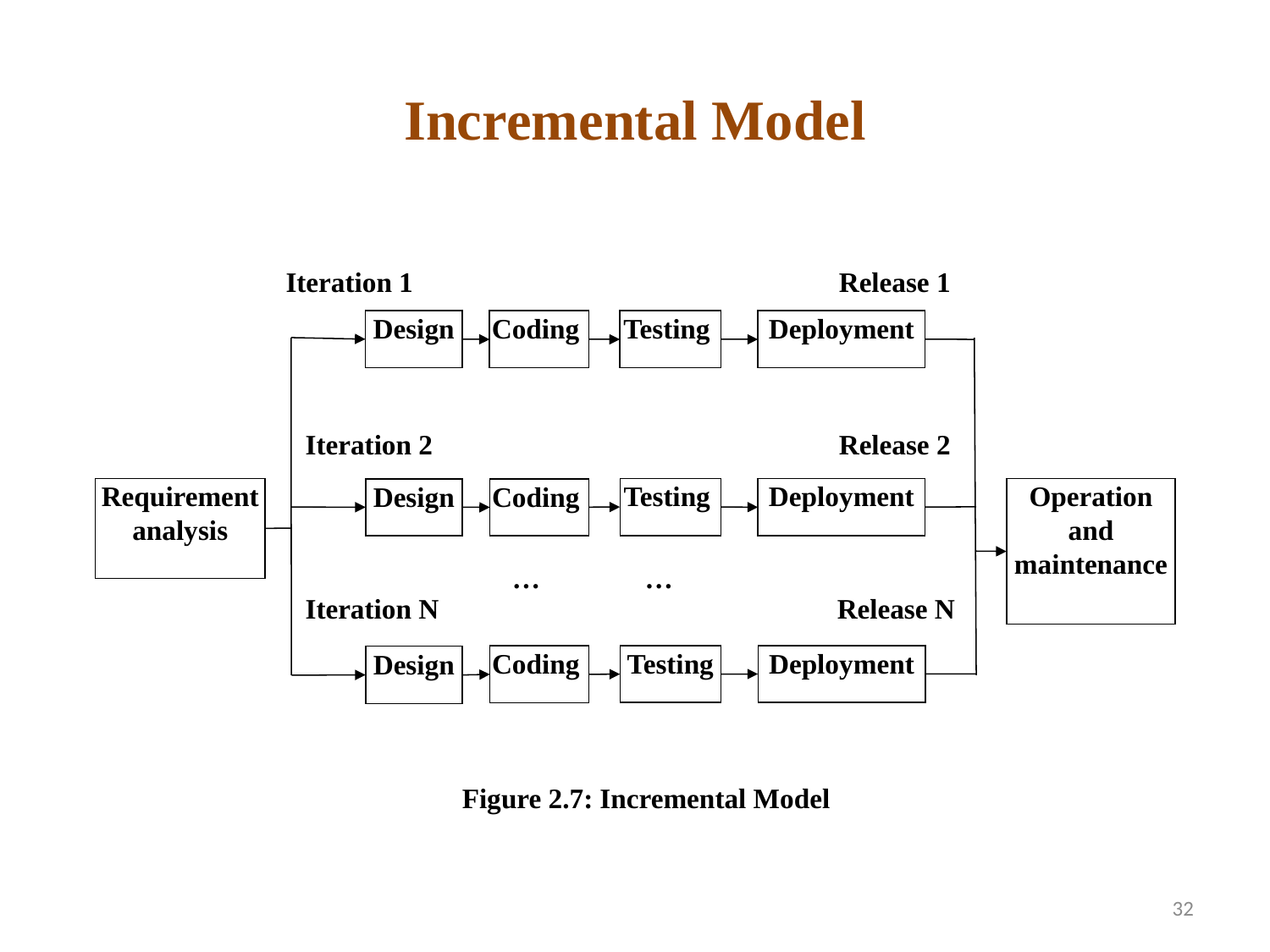

# Incremental Model

Iteration 1
Release 1
Design
Coding
Testing
Deployment

Iteration 2
Release 2
Requirement analysis
Testing
Deployment

Operation and maintenance
Design
Coding

…
…
Iteration N
Release N
Deployment

Coding
Testing
Design

Figure 2.7: Incremental Model
32